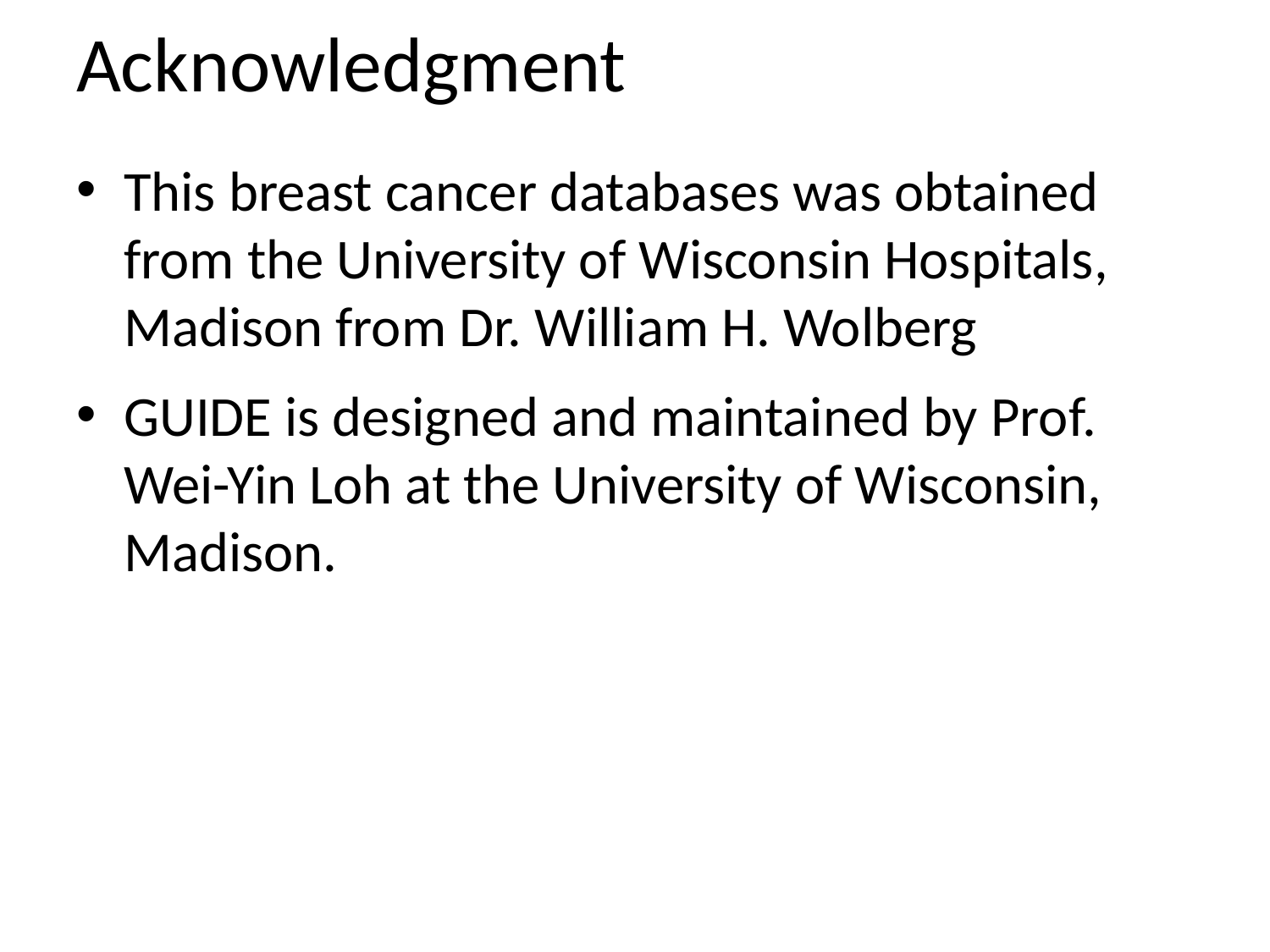

# Acknowledgment
This breast cancer databases was obtained from the University of Wisconsin Hospitals, Madison from Dr. William H. Wolberg
GUIDE is designed and maintained by Prof. Wei-Yin Loh at the University of Wisconsin, Madison.